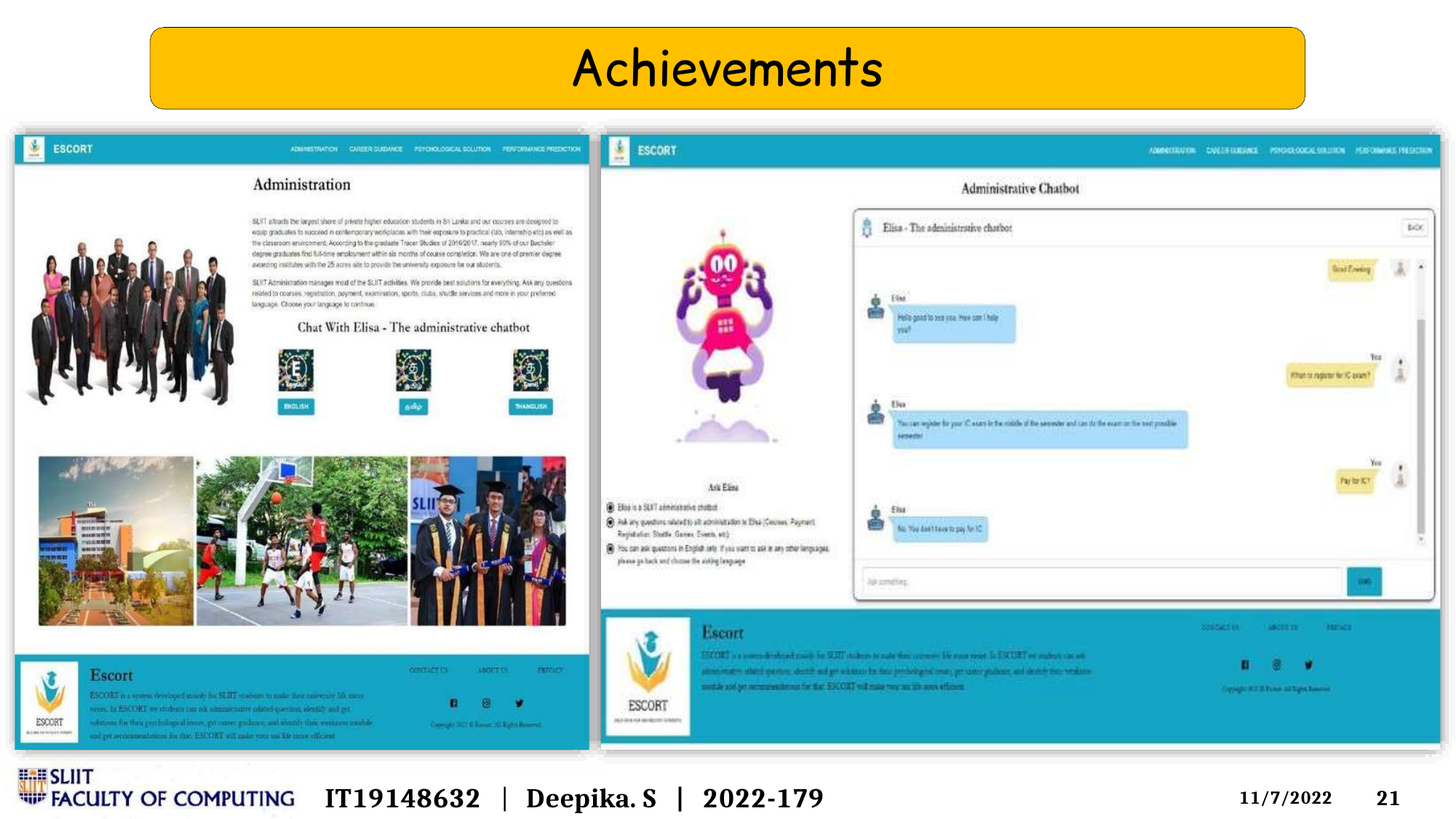

# Achievements

IT19148632	|
Deepika. S	|	2022-179
21
11/7/2022